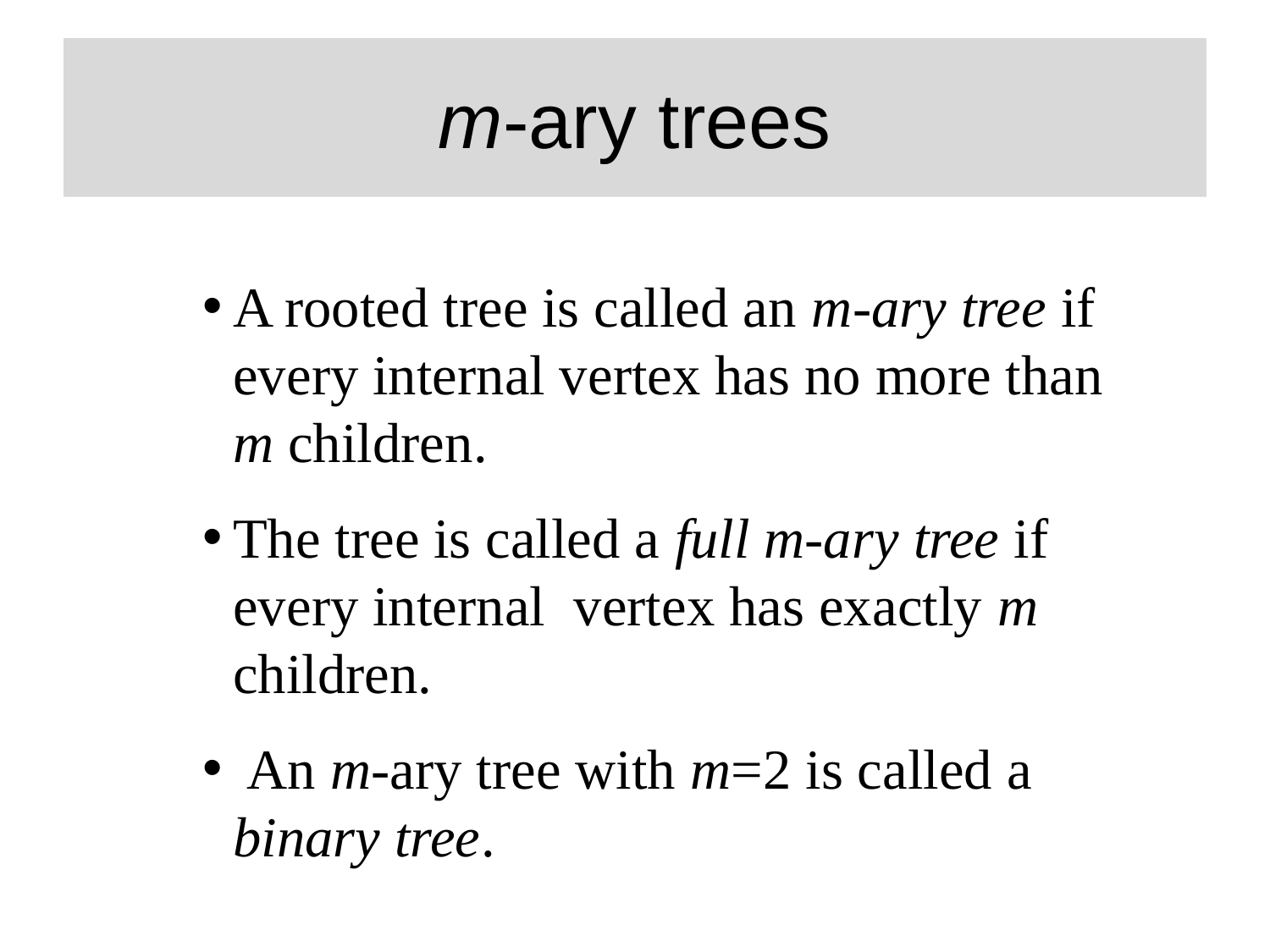

# m-ary trees
A rooted tree is called an m-ary tree if every internal vertex has no more than m children.
The tree is called a full m-ary tree if every internal  vertex has exactly m children.
 An m-ary tree with m=2 is called a binary tree.